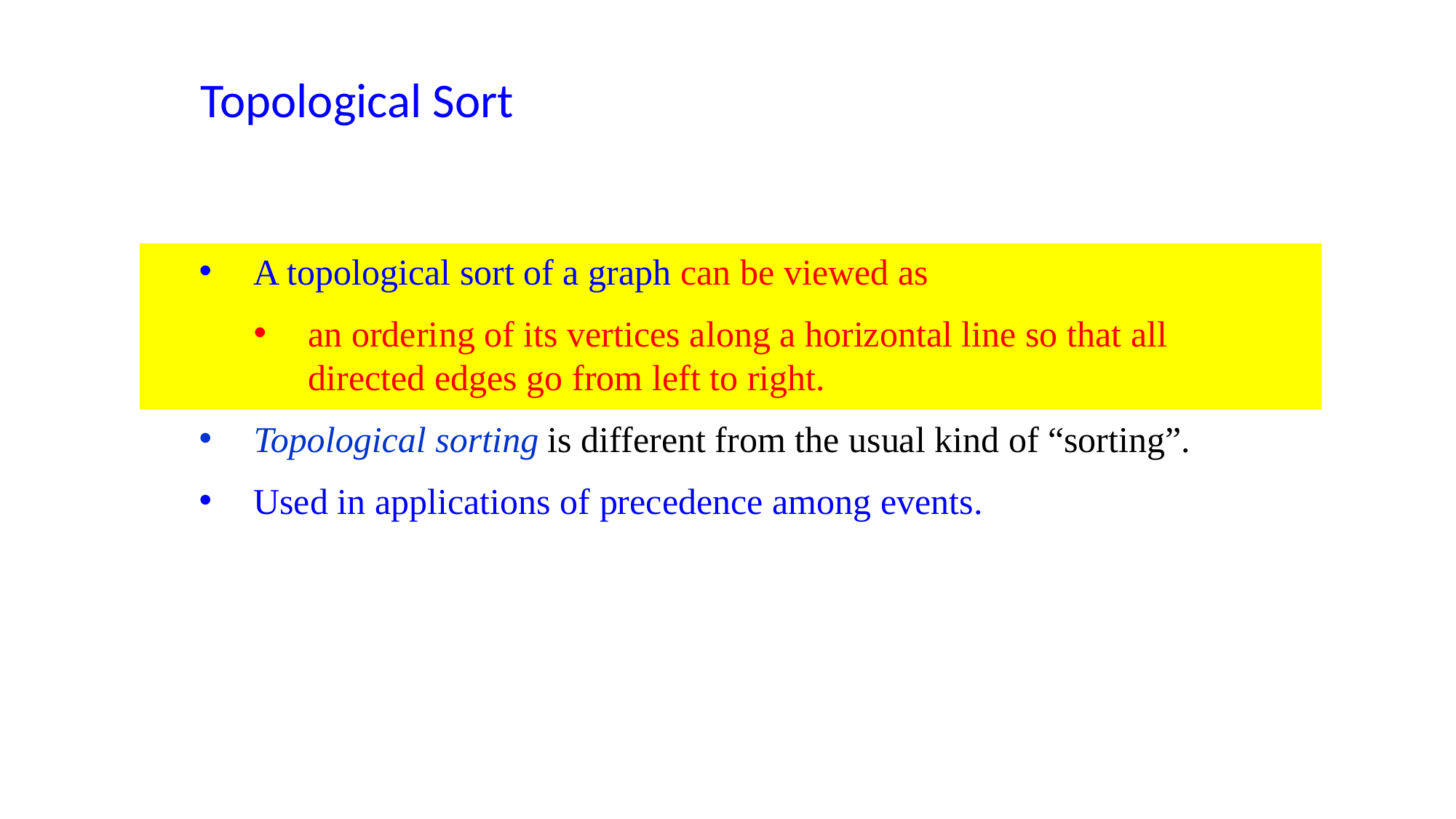

Topological Sort

A topological sort of a graph can be viewed as
an ordering of its vertices along a horizontal line so that all directed edges go from left to right.
Topological sorting is different from the usual kind of “sorting”.
Used in applications of precedence among events.